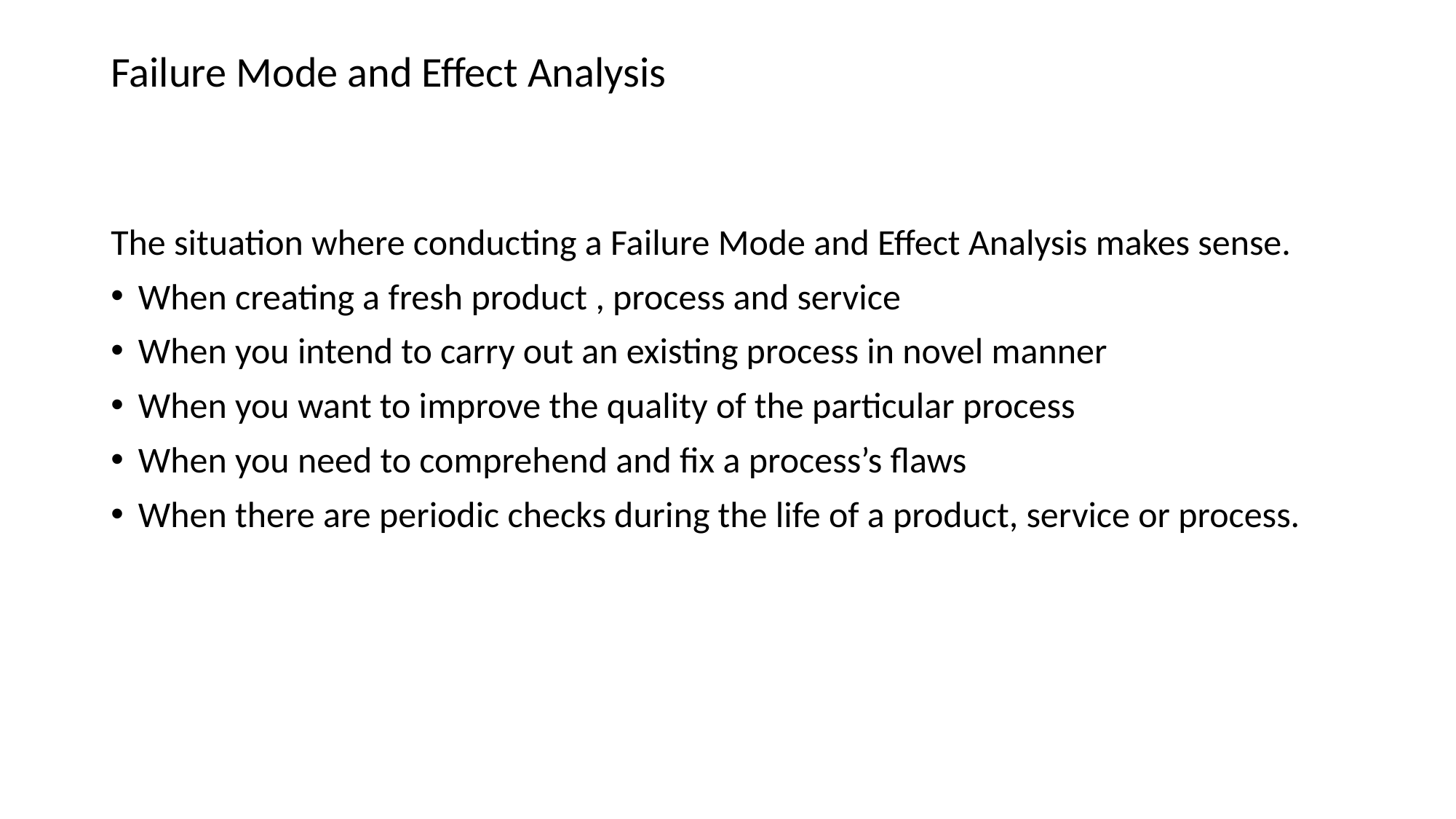

# Failure Mode and Effect Analysis
The situation where conducting a Failure Mode and Effect Analysis makes sense.
When creating a fresh product , process and service
When you intend to carry out an existing process in novel manner
When you want to improve the quality of the particular process
When you need to comprehend and fix a process’s flaws
When there are periodic checks during the life of a product, service or process.